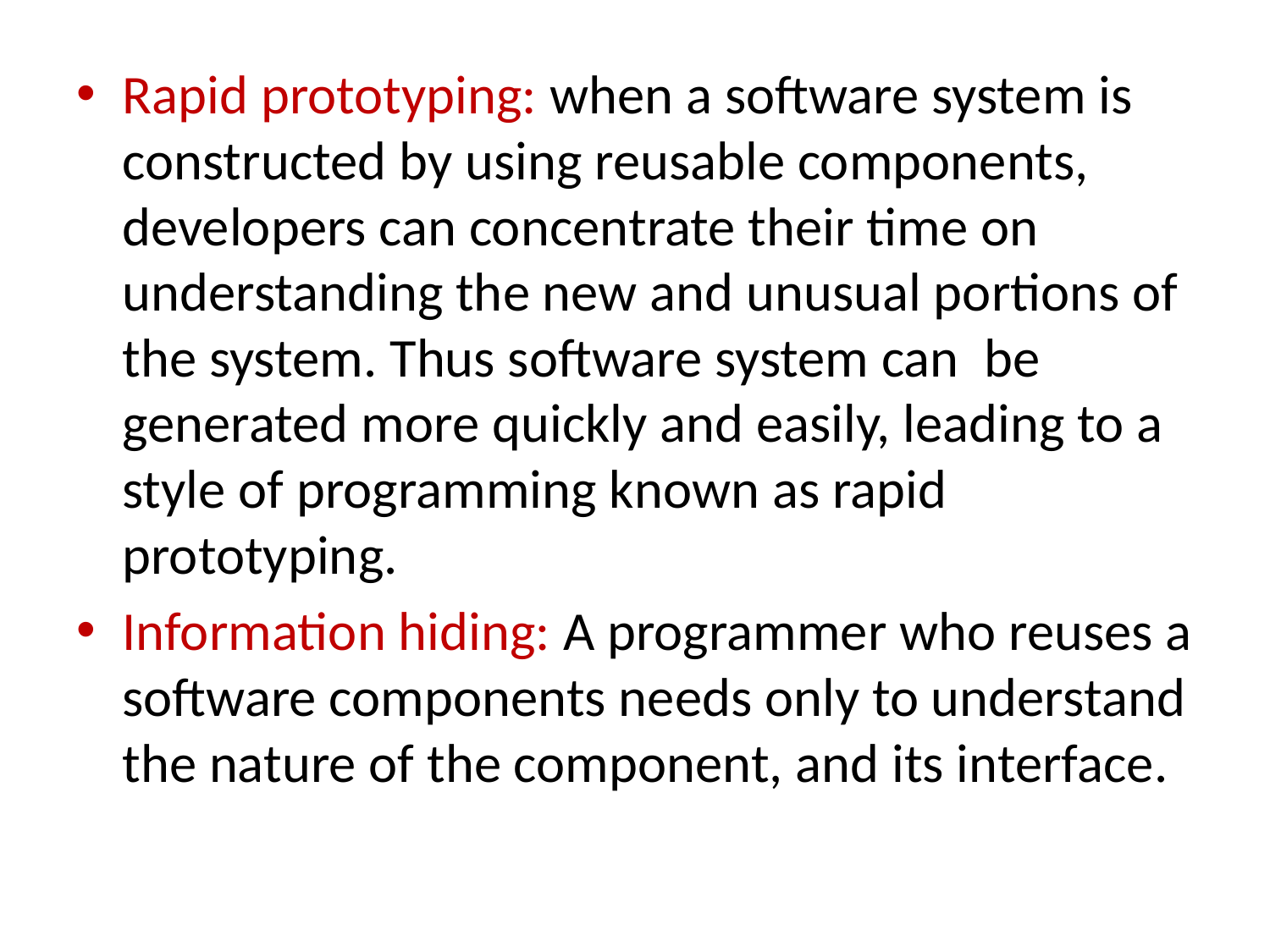

Rapid prototyping: when a software system is constructed by using reusable components, developers can concentrate their time on understanding the new and unusual portions of the system. Thus software system can  be generated more quickly and easily, leading to a style of programming known as rapid prototyping.
Information hiding: A programmer who reuses a software components needs only to understand the nature of the component, and its interface.